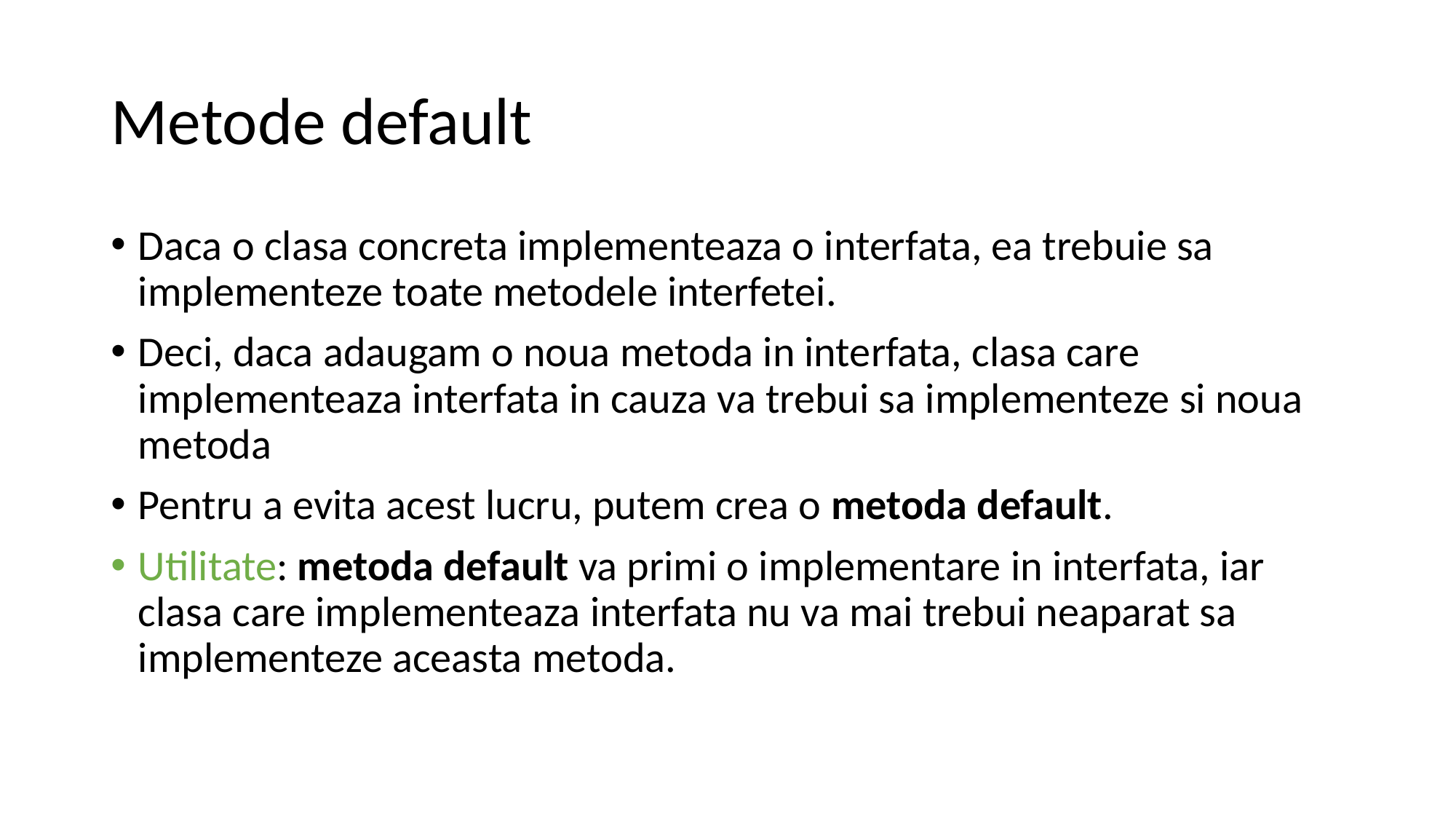

# Metode default
Daca o clasa concreta implementeaza o interfata, ea trebuie sa implementeze toate metodele interfetei.
Deci, daca adaugam o noua metoda in interfata, clasa care implementeaza interfata in cauza va trebui sa implementeze si noua metoda
Pentru a evita acest lucru, putem crea o metoda default.
Utilitate: metoda default va primi o implementare in interfata, iar clasa care implementeaza interfata nu va mai trebui neaparat sa  implementeze aceasta metoda.